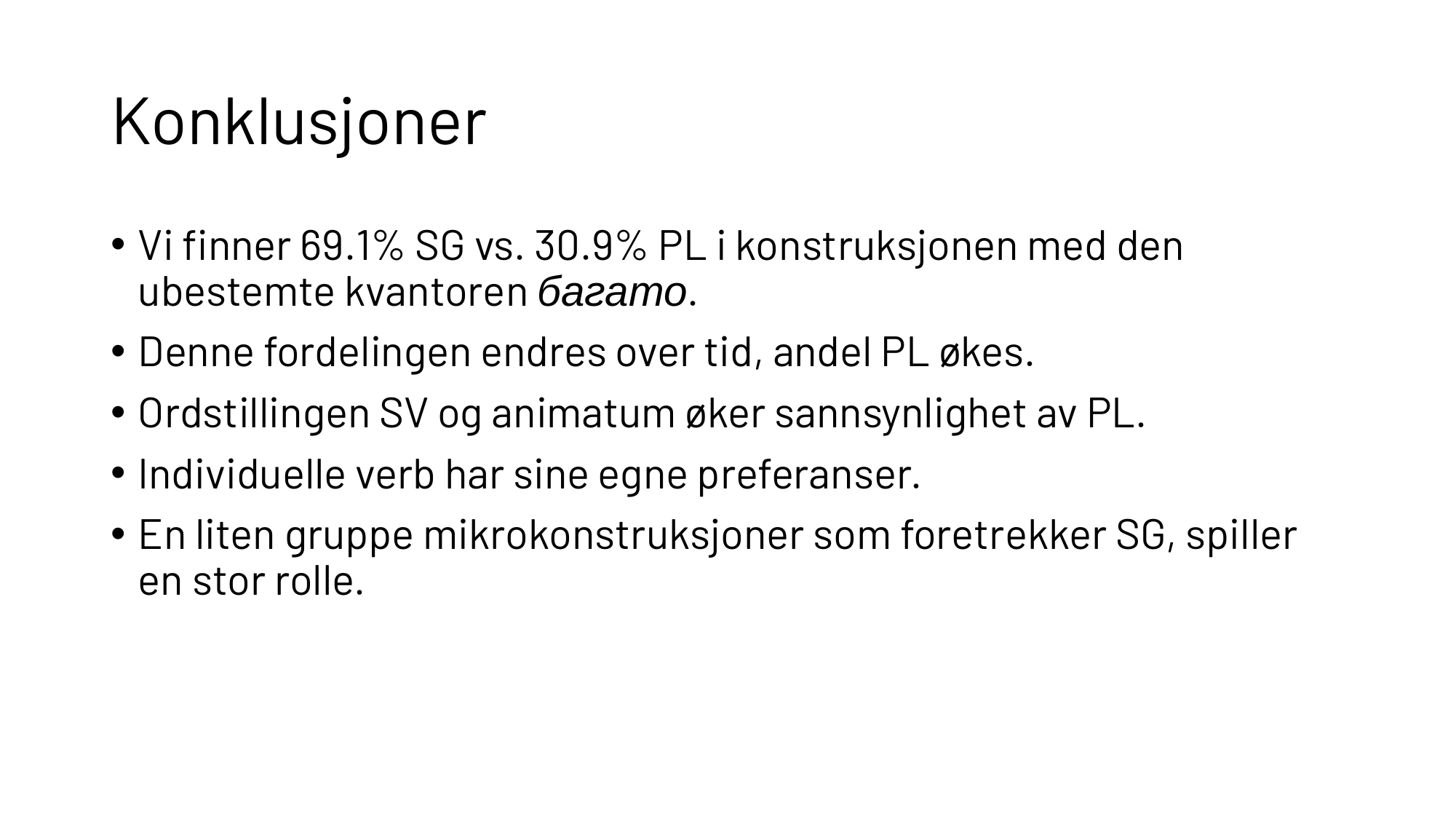

# Konklusjoner
Vi finner 69.1% SG vs. 30.9% PL i konstruksjonen med den ubestemte kvantoren багато.
Denne fordelingen endres over tid, andel PL økes.
Ordstillingen SV og animatum øker sannsynlighet av PL.
Individuelle verb har sine egne preferanser.
En liten gruppe mikrokonstruksjoner som foretrekker SG, spiller en stor rolle.